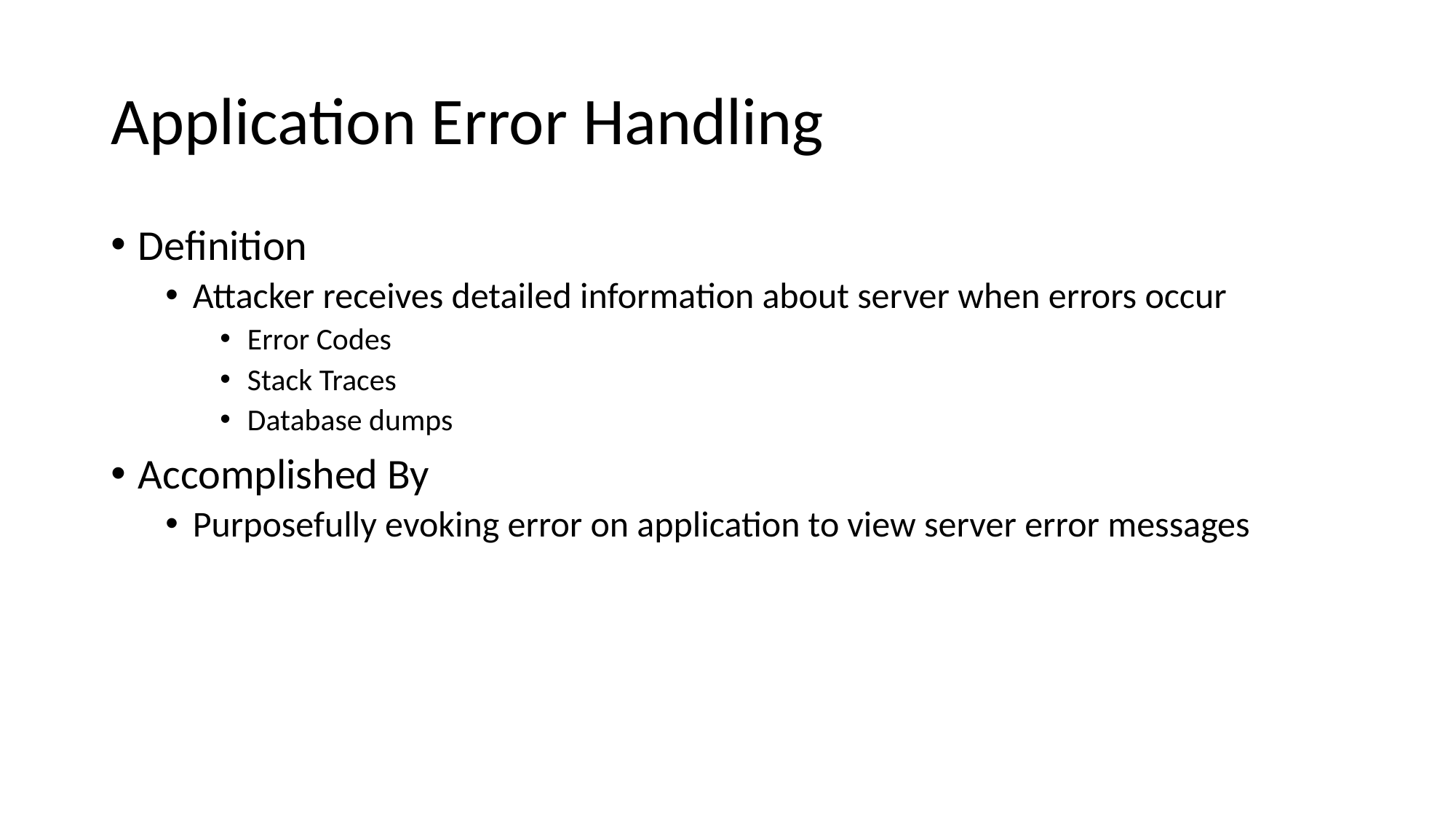

# Application Error Handling
Definition
Attacker receives detailed information about server when errors occur
Error Codes
Stack Traces
Database dumps
Accomplished By
Purposefully evoking error on application to view server error messages